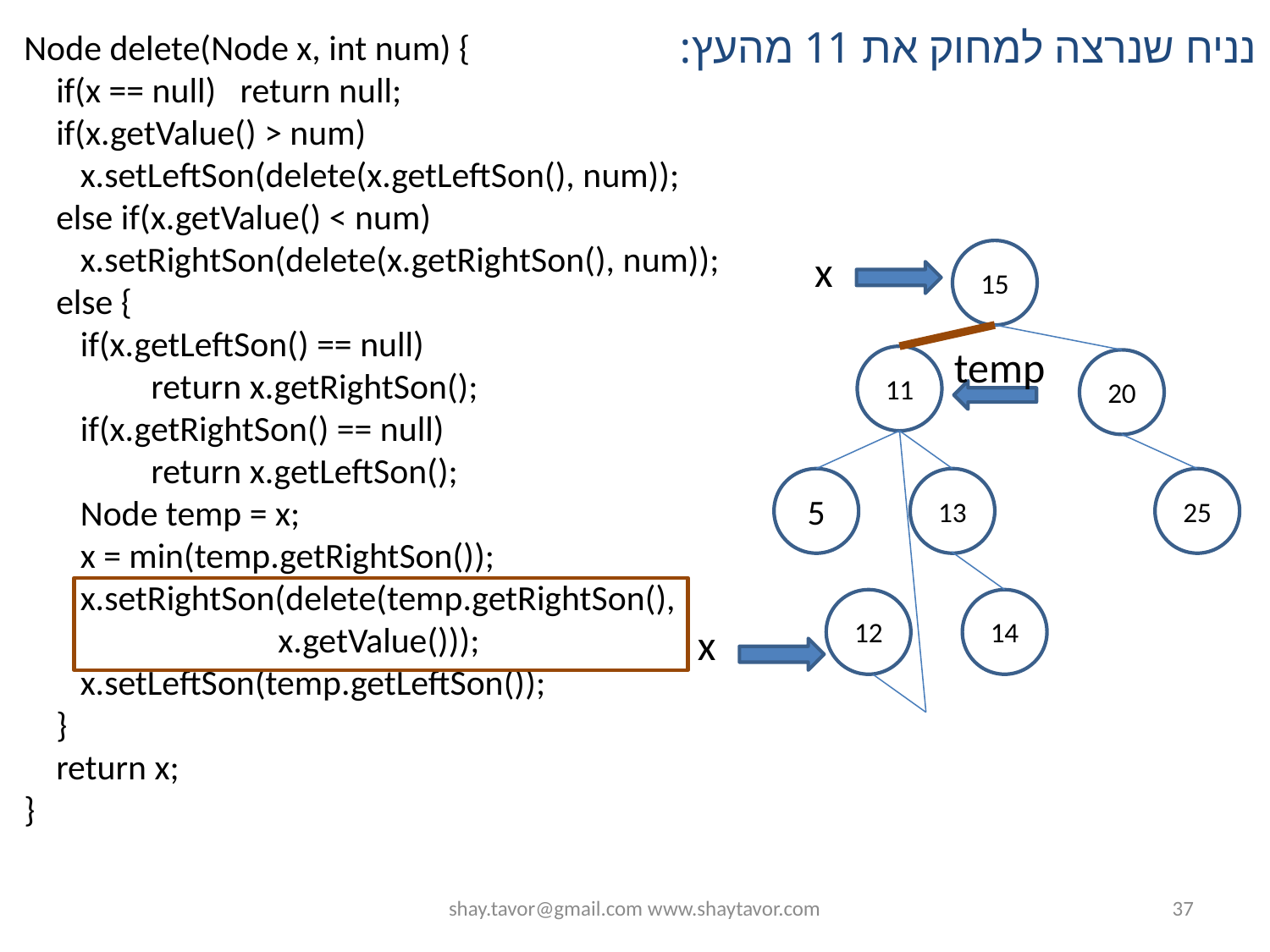

נניח שנרצה למחוק את 11 מהעץ:
Node delete(Node x, int num) {
    if(x == null)   return null;
    if(x.getValue() > num)
       x.setLeftSon(delete(x.getLeftSon(), num));
    else if(x.getValue() < num)
       x.setRightSon(delete(x.getRightSon(), num));
    else {
       if(x.getLeftSon() == null)
	return x.getRightSon();
       if(x.getRightSon() == null)
	return x.getLeftSon();
       Node temp = x;
       x = min(temp.getRightSon());
       x.setRightSon(delete(temp.getRightSon(),
		x.getValue()));
       x.setLeftSon(temp.getLeftSon());
    }
    return x;
}
x
15

temp
11
20

5
13
25

12
14
x

shay.tavor@gmail.com www.shaytavor.com
37